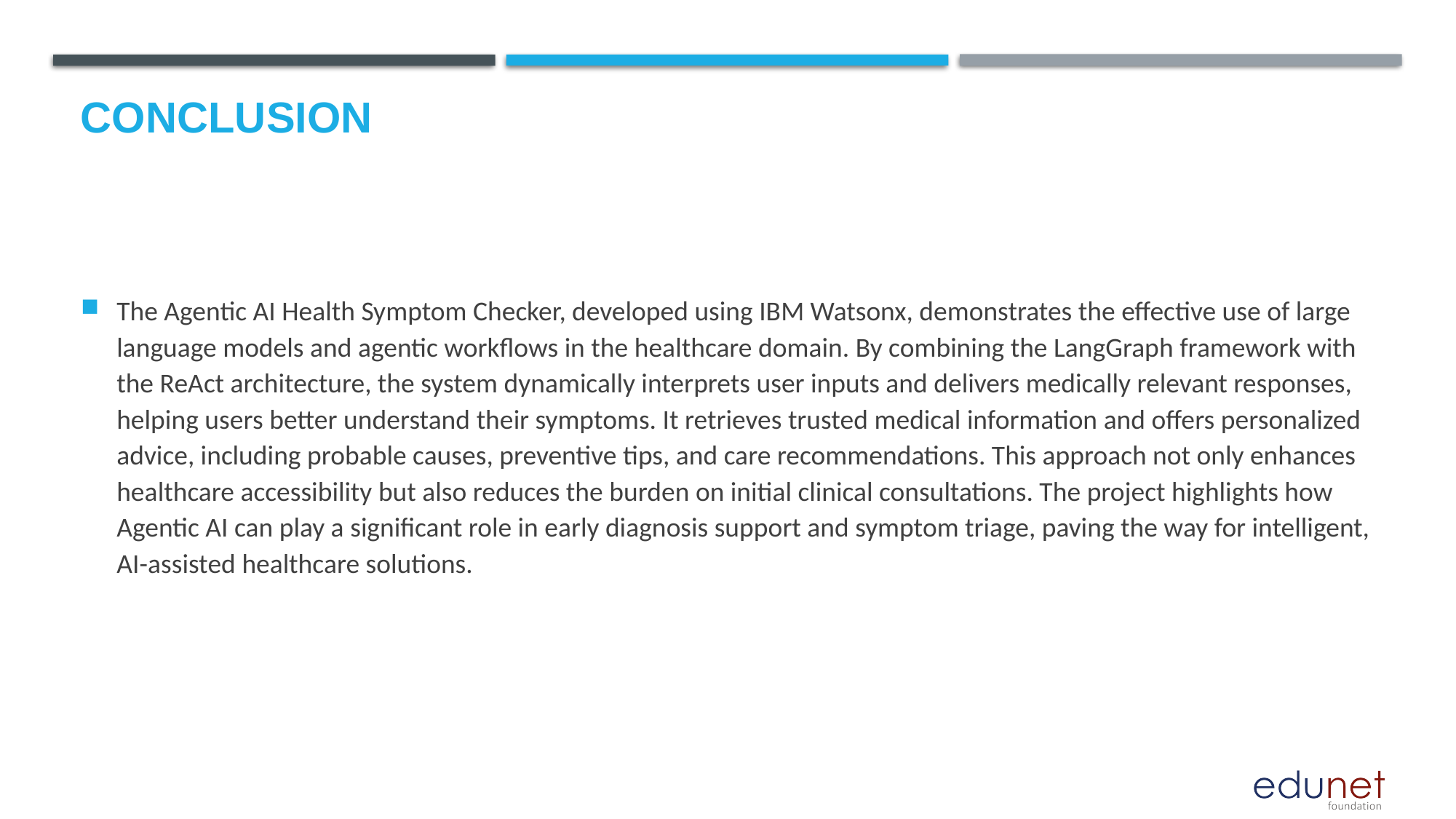

# Conclusion
The Agentic AI Health Symptom Checker, developed using IBM Watsonx, demonstrates the effective use of large language models and agentic workflows in the healthcare domain. By combining the LangGraph framework with the ReAct architecture, the system dynamically interprets user inputs and delivers medically relevant responses, helping users better understand their symptoms. It retrieves trusted medical information and offers personalized advice, including probable causes, preventive tips, and care recommendations. This approach not only enhances healthcare accessibility but also reduces the burden on initial clinical consultations. The project highlights how Agentic AI can play a significant role in early diagnosis support and symptom triage, paving the way for intelligent, AI-assisted healthcare solutions.